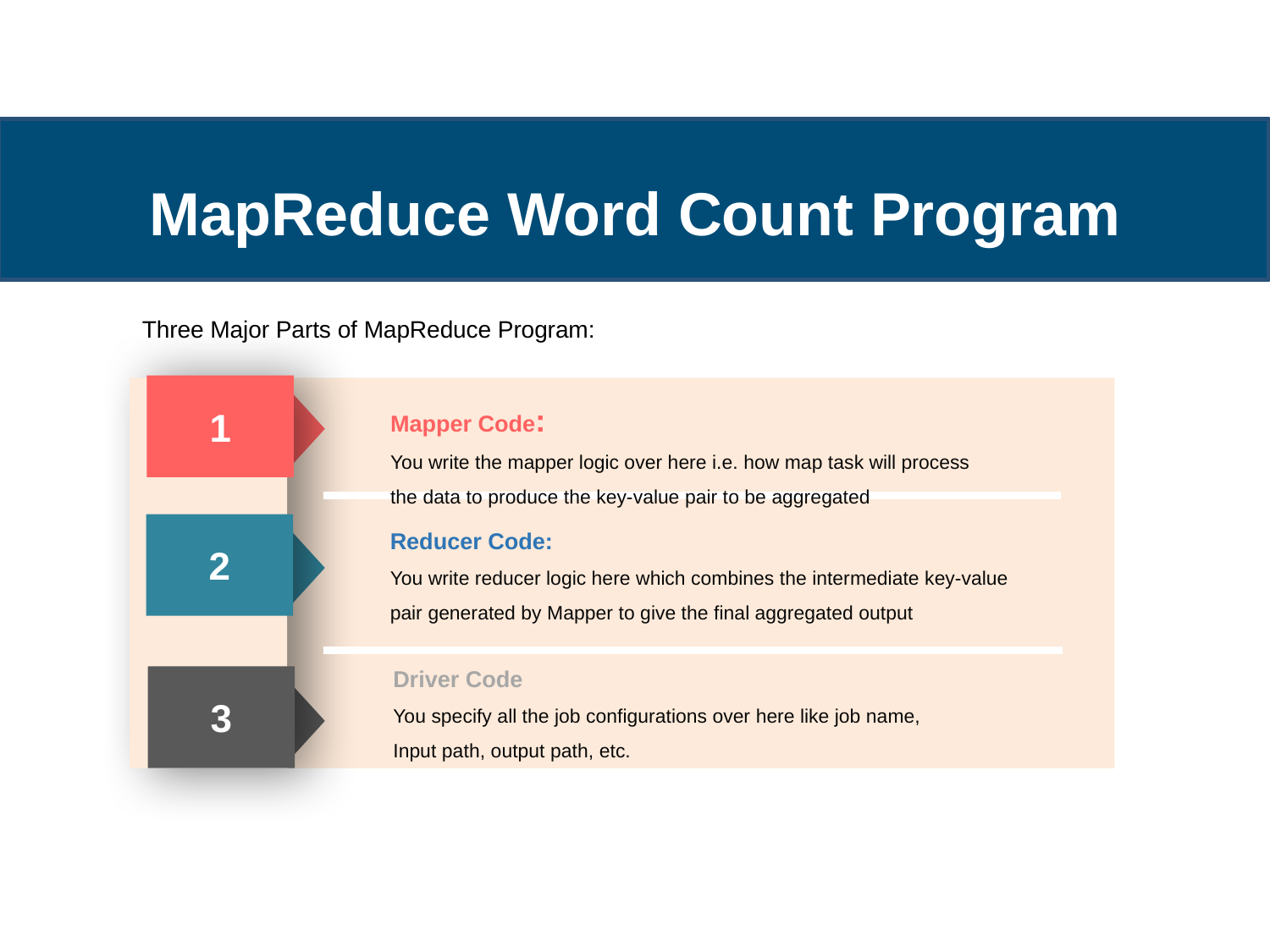

MapReduce Word Count Program
Three Major Parts of MapReduce Program:
Mapper Code:
You write the mapper logic over here i.e. how map task will process
the data to produce the key-value pair to be aggregated
1

Reducer Code:
You write reducer logic here which combines the intermediate key-value
pair generated by Mapper to give the final aggregated output
2

Driver Code
You specify all the job configurations over here like job name,
Input path, output path, etc.
3